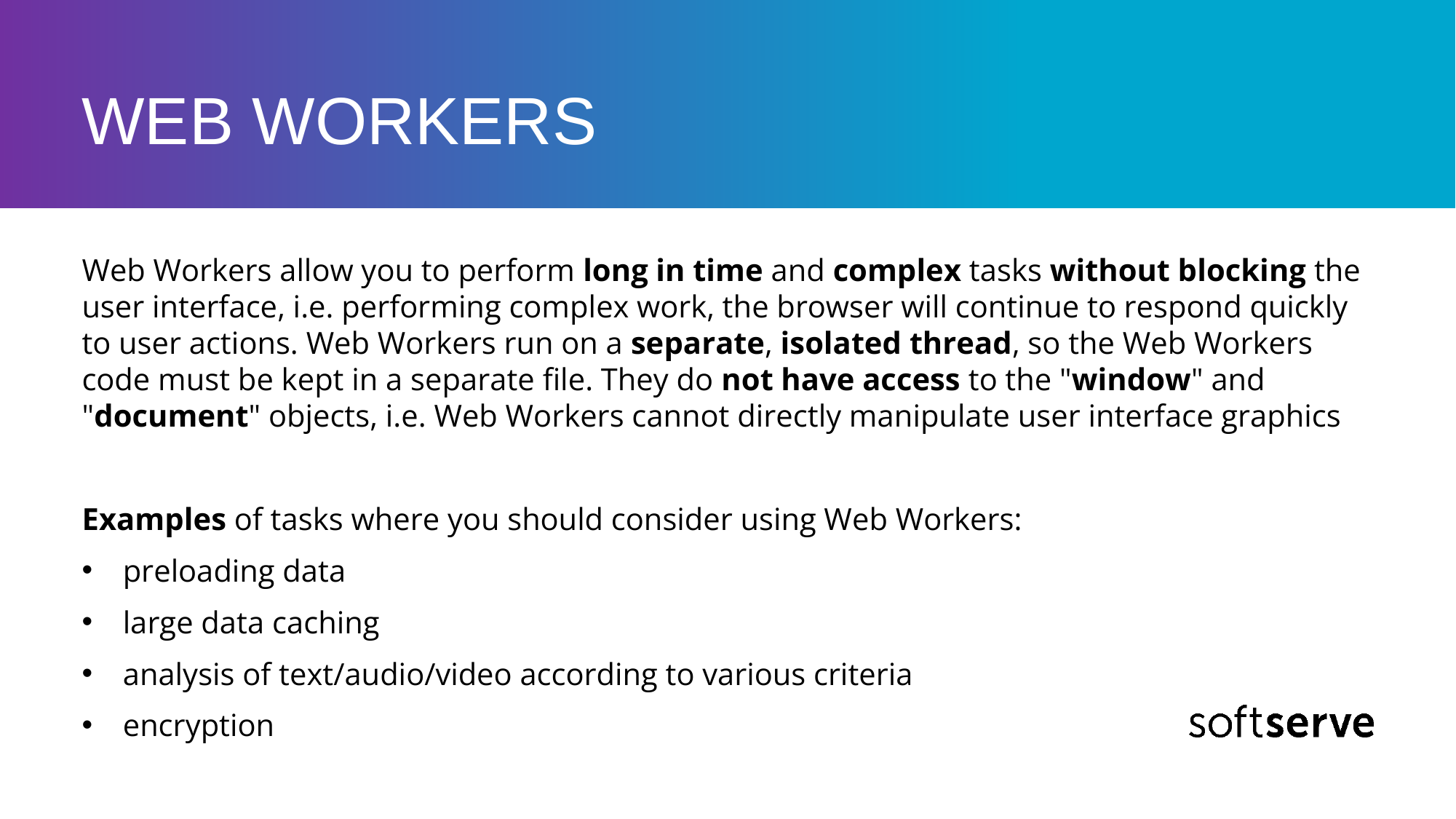

# WEB WORKERS
Web Workers allow you to perform long in time and complex tasks without blocking the user interface, i.e. performing complex work, the browser will continue to respond quickly to user actions. Web Workers run on a separate, isolated thread, so the Web Workers code must be kept in a separate file. They do not have access to the "window" and "document" objects, i.e. Web Workers cannot directly manipulate user interface graphics

Examples of tasks where you should consider using Web Workers:
preloading data
large data caching
analysis of text/audio/video according to various criteria
encryption